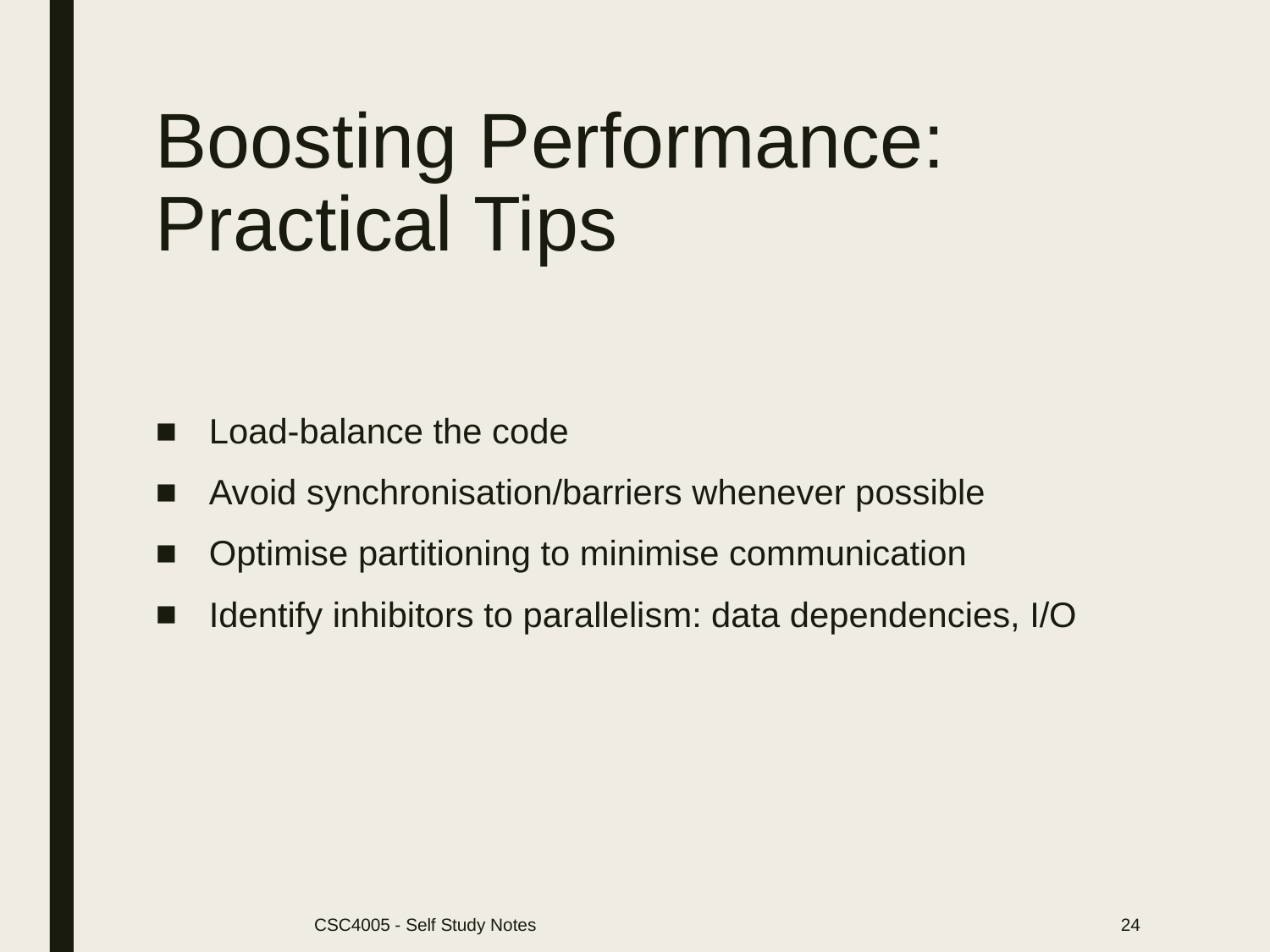

# Boosting Performance: Practical Tips
Load-balance the code
Avoid synchronisation/barriers whenever possible
Optimise partitioning to minimise communication
Identify inhibitors to parallelism: data dependencies, I/O

CSC4005 - Self Study Notes
24